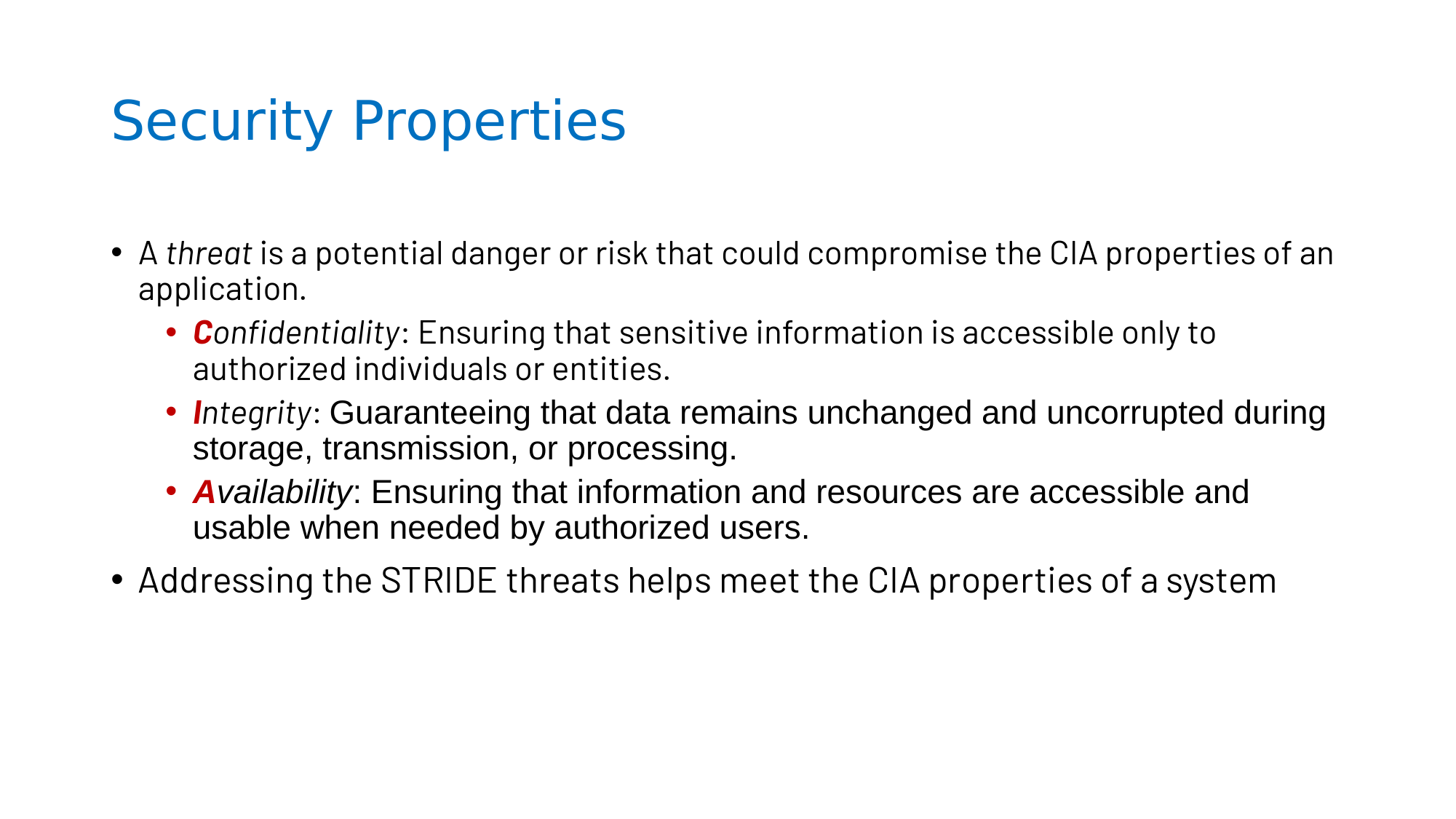

# Security Properties
A threat is a potential danger or risk that could compromise the CIA properties of an application.
Confidentiality: Ensuring that sensitive information is accessible only to authorized individuals or entities.
Integrity: Guaranteeing that data remains unchanged and uncorrupted during storage, transmission, or processing.
Availability: Ensuring that information and resources are accessible and usable when needed by authorized users.
Addressing the STRIDE threats helps meet the CIA properties of a system